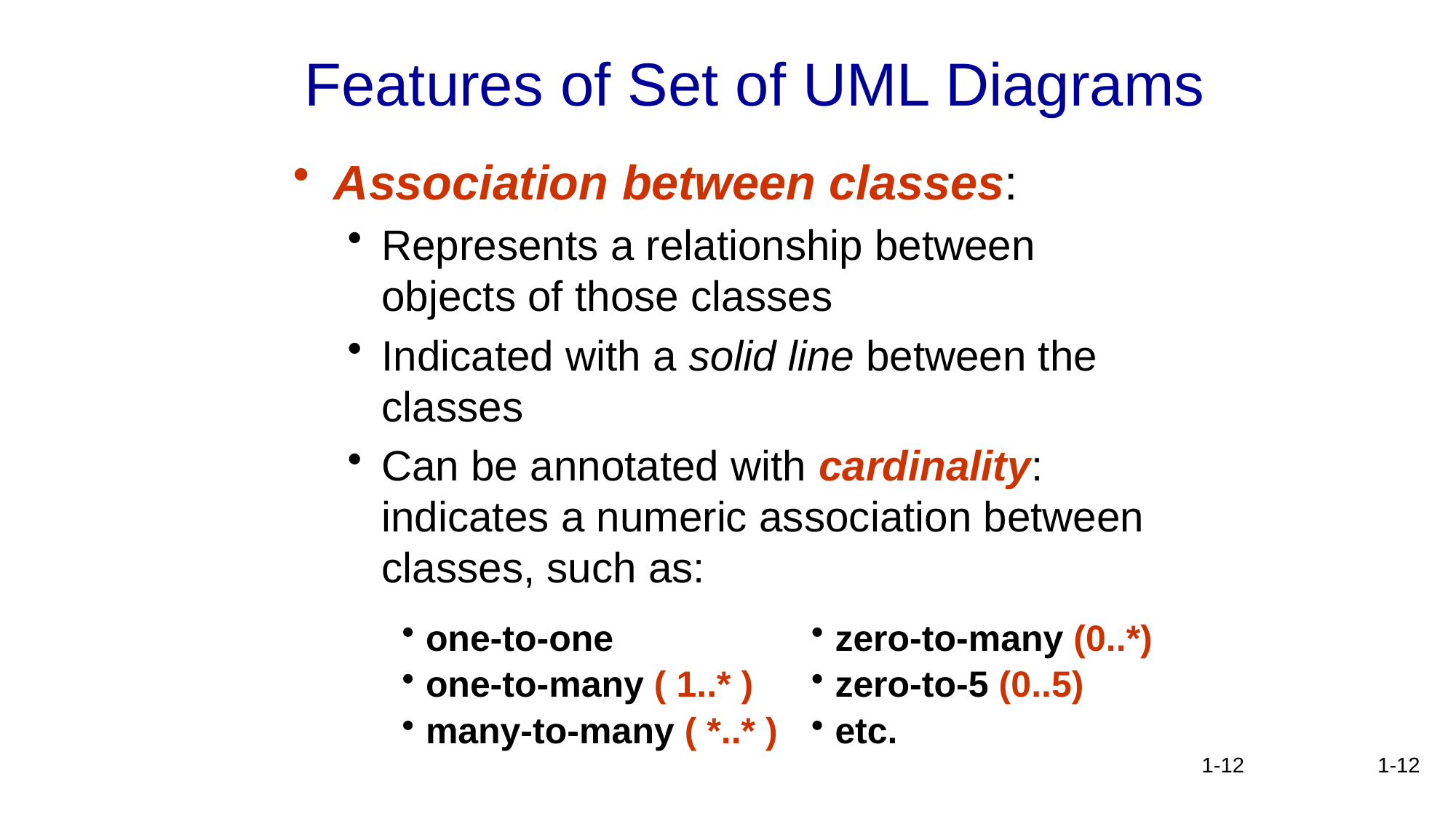

# Features of Set of UML Diagrams
Association between classes:
Represents a relationship between objects of those classes
Indicated with a solid line between the classes
Can be annotated with cardinality: indicates a numeric association between classes, such as:

 one-to-one
 one-to-many ( 1..* )
 many-to-many ( *..* )
 zero-to-many (0..*)
 zero-to-5 (0..5)
 etc.
1-12
1-12